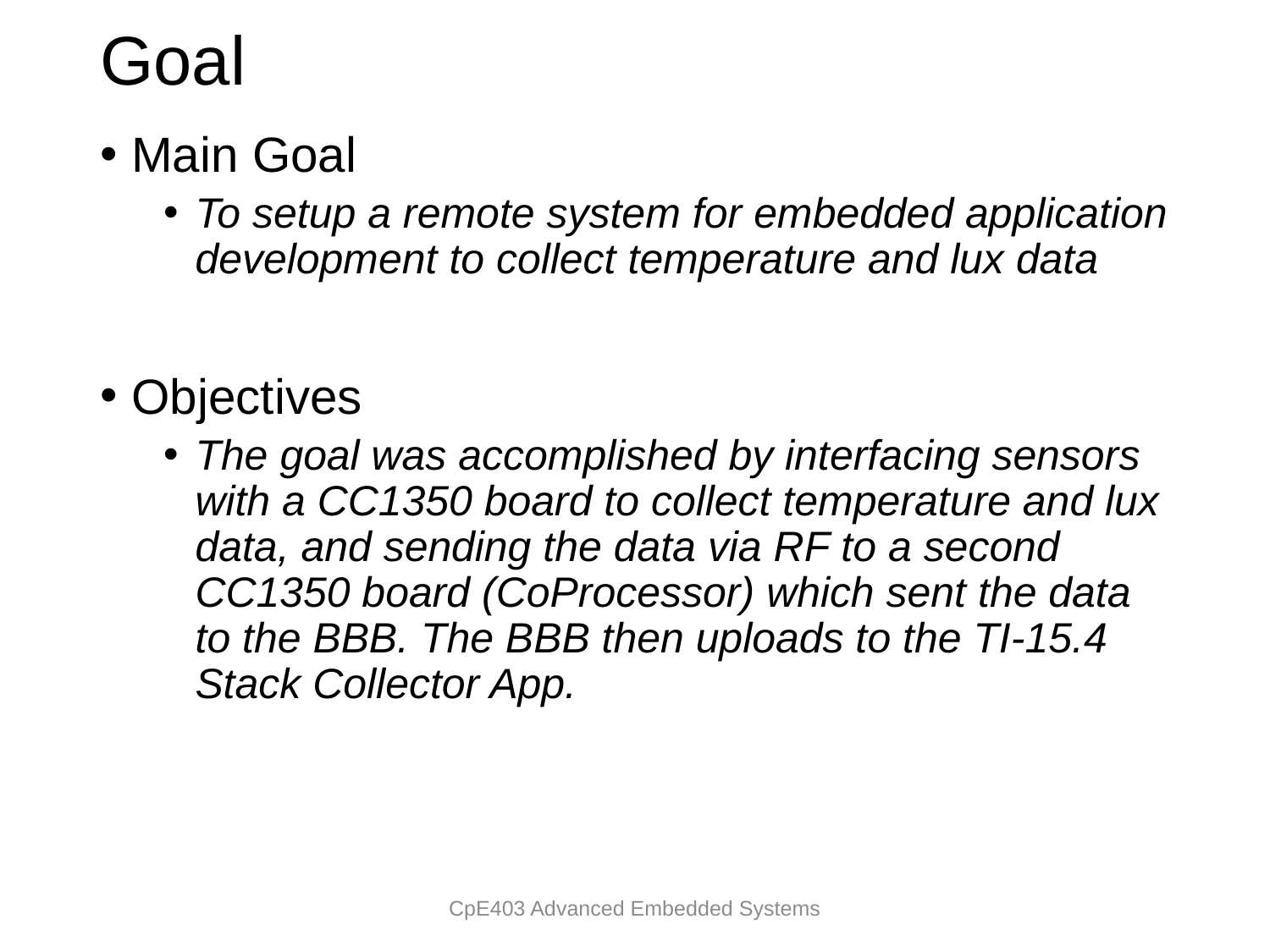

# Goal
Main Goal
To setup a remote system for embedded application development to collect temperature and lux data

Objectives
The goal was accomplished by interfacing sensors with a CC1350 board to collect temperature and lux data, and sending the data via RF to a second CC1350 board (CoProcessor) which sent the data to the BBB. The BBB then uploads to the TI-15.4 Stack Collector App.
CpE403 Advanced Embedded Systems